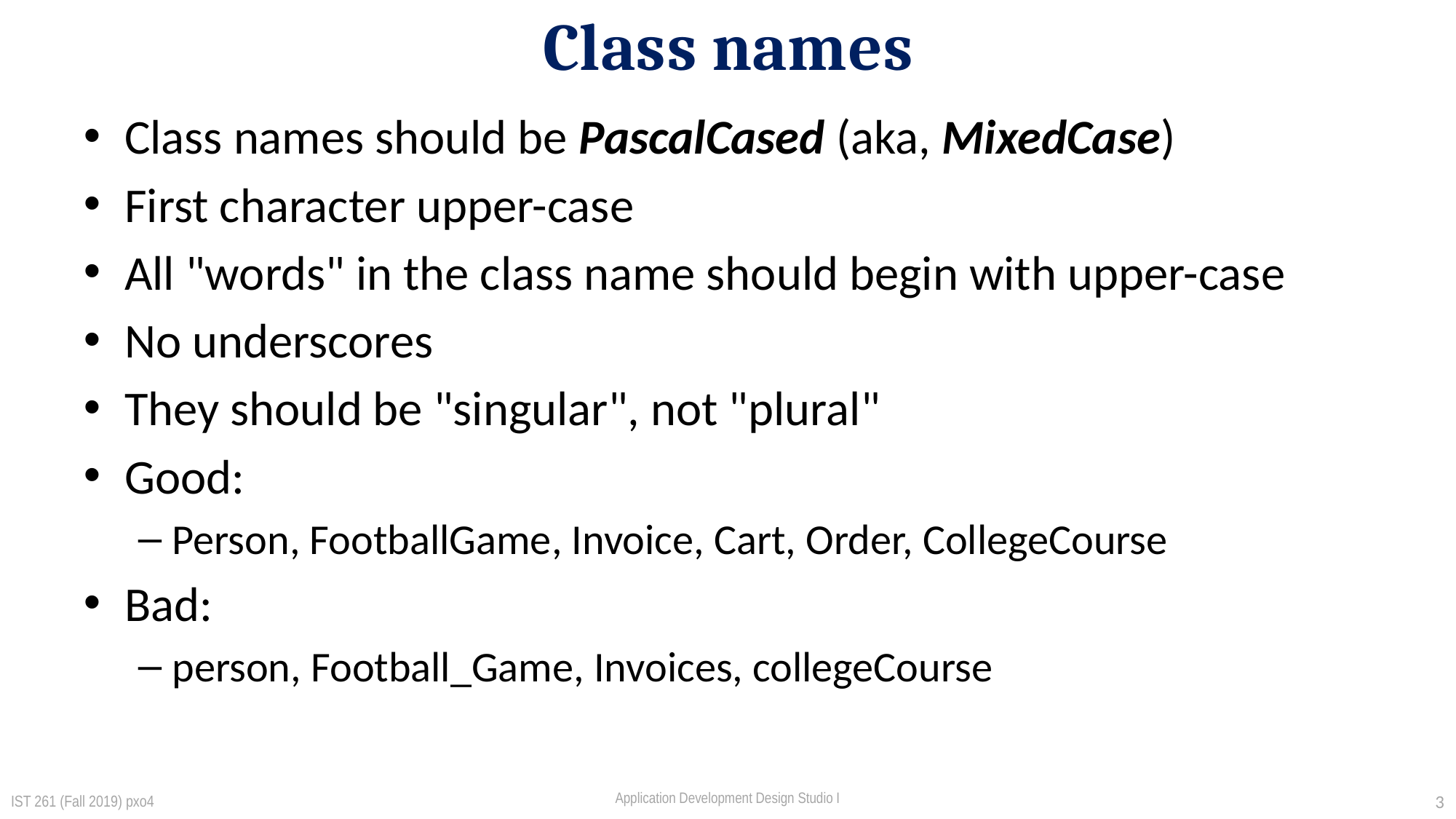

# Class names
Class names should be PascalCased (aka, MixedCase)
First character upper-case
All "words" in the class name should begin with upper-case
No underscores
They should be "singular", not "plural"
Good:
Person, FootballGame, Invoice, Cart, Order, CollegeCourse
Bad:
person, Football_Game, Invoices, collegeCourse

IST 261 (Fall 2019) pxo4
3
Application Development Design Studio I